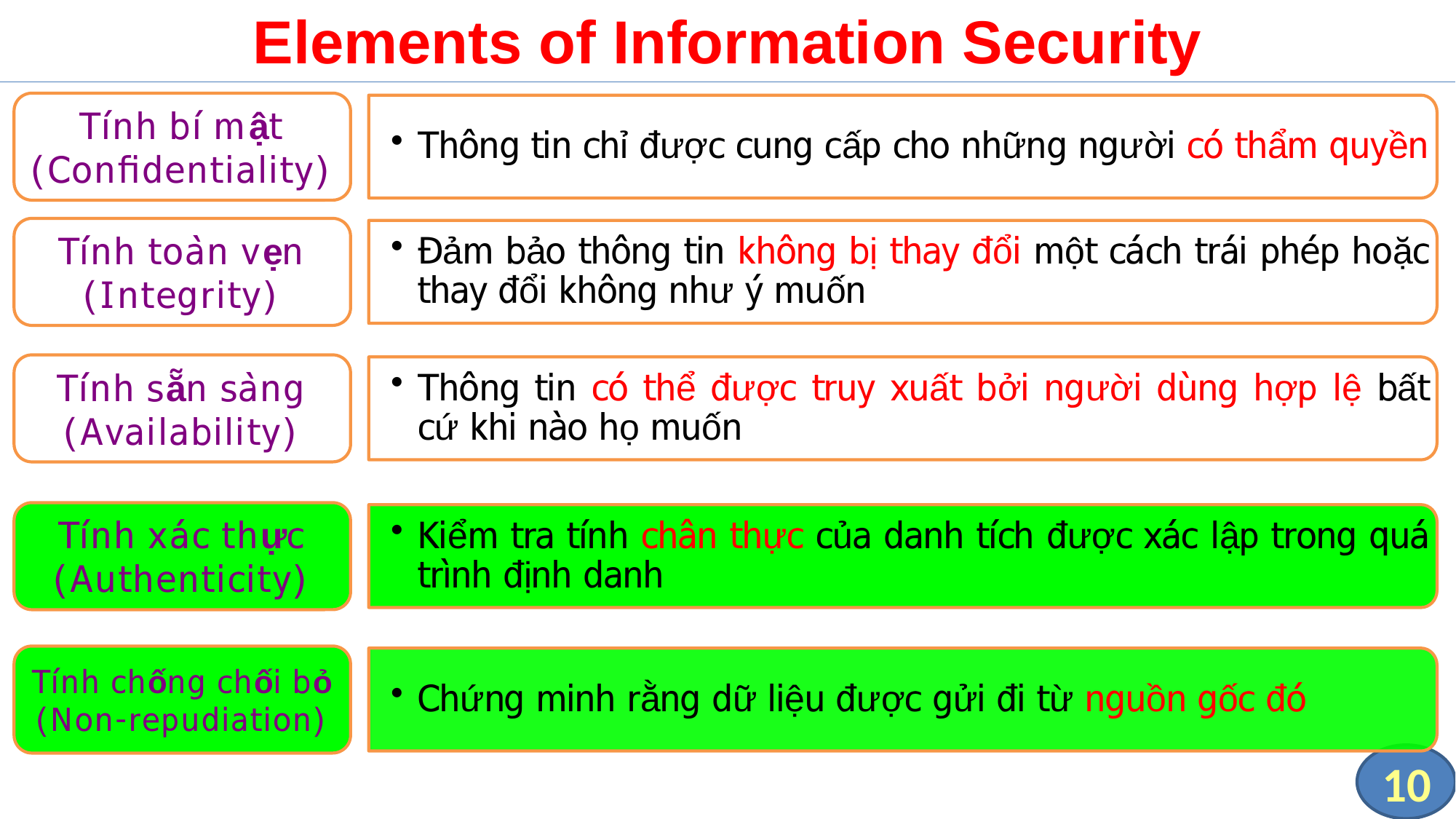

# Elements of Information Security

Tính bí mật
(Confidentiality)

Thông tin chỉ được cung cấp cho những người có thẩm quyền

Tính toàn vẹn
(Integrity)

Đảm bảo thông tin không bị thay đổi một cách trái phép hoặc thay đổi không như ý muốn

Tính sẵn sàng
(Availability)

Thông tin có thể được truy xuất bởi người dùng hợp lệ bất cứ khi nào họ muốn

Tính xác thực
(Authenticity)

Kiểm tra tính chân thực của danh tích được xác lập trong quá trình định danh

Tính chống chối bỏ
(Non-repudiation)

Chứng minh rằng dữ liệu được gửi đi từ nguồn gốc đó
10